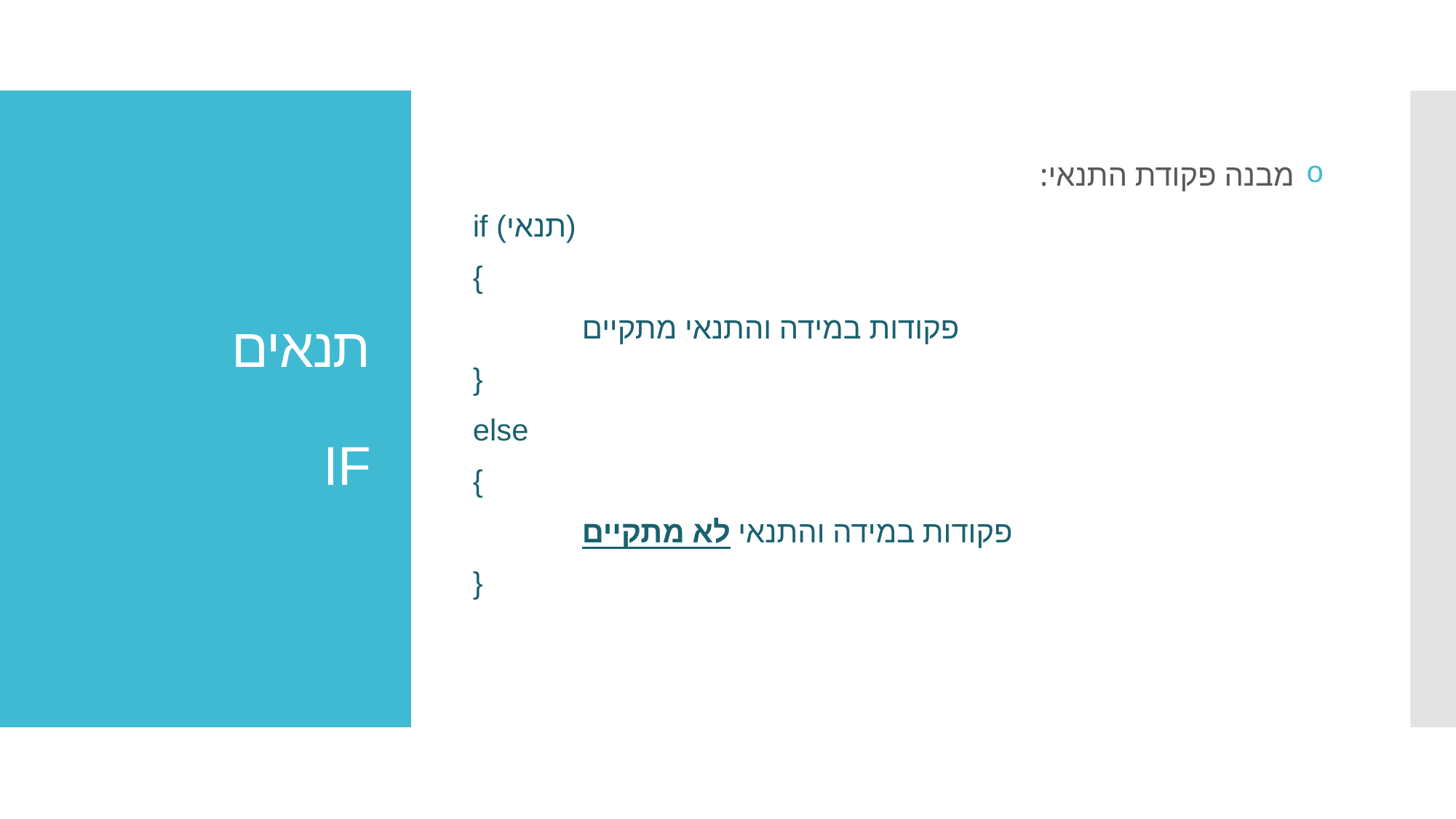

מבנה פקודת התנאי:
if (תנאי)
{
	פקודות במידה והתנאי מתקיים
}
else
{
	פקודות במידה והתנאי לא מתקיים
}
# תנאים IF